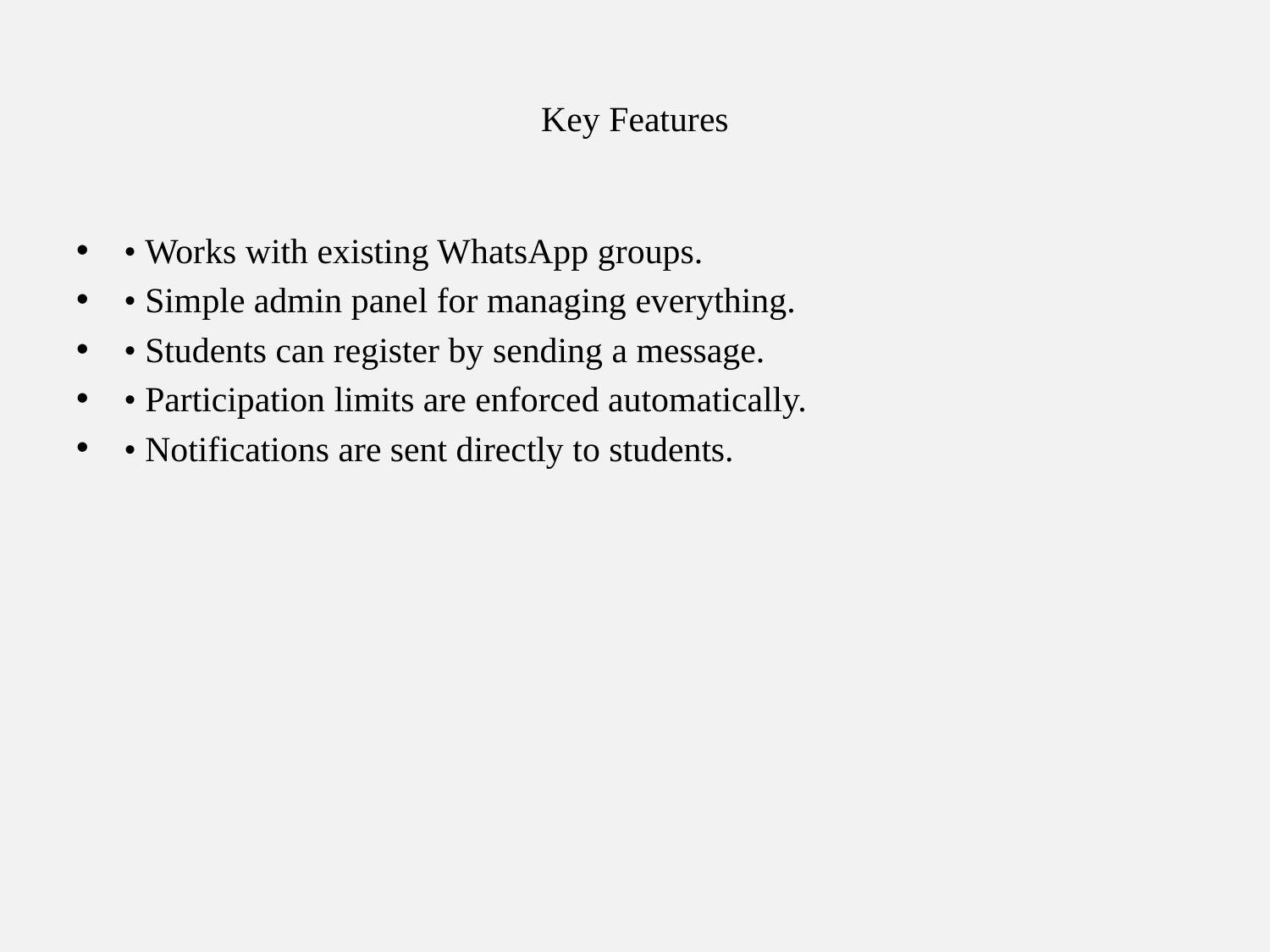

# Key Features
• Works with existing WhatsApp groups.
• Simple admin panel for managing everything.
• Students can register by sending a message.
• Participation limits are enforced automatically.
• Notifications are sent directly to students.